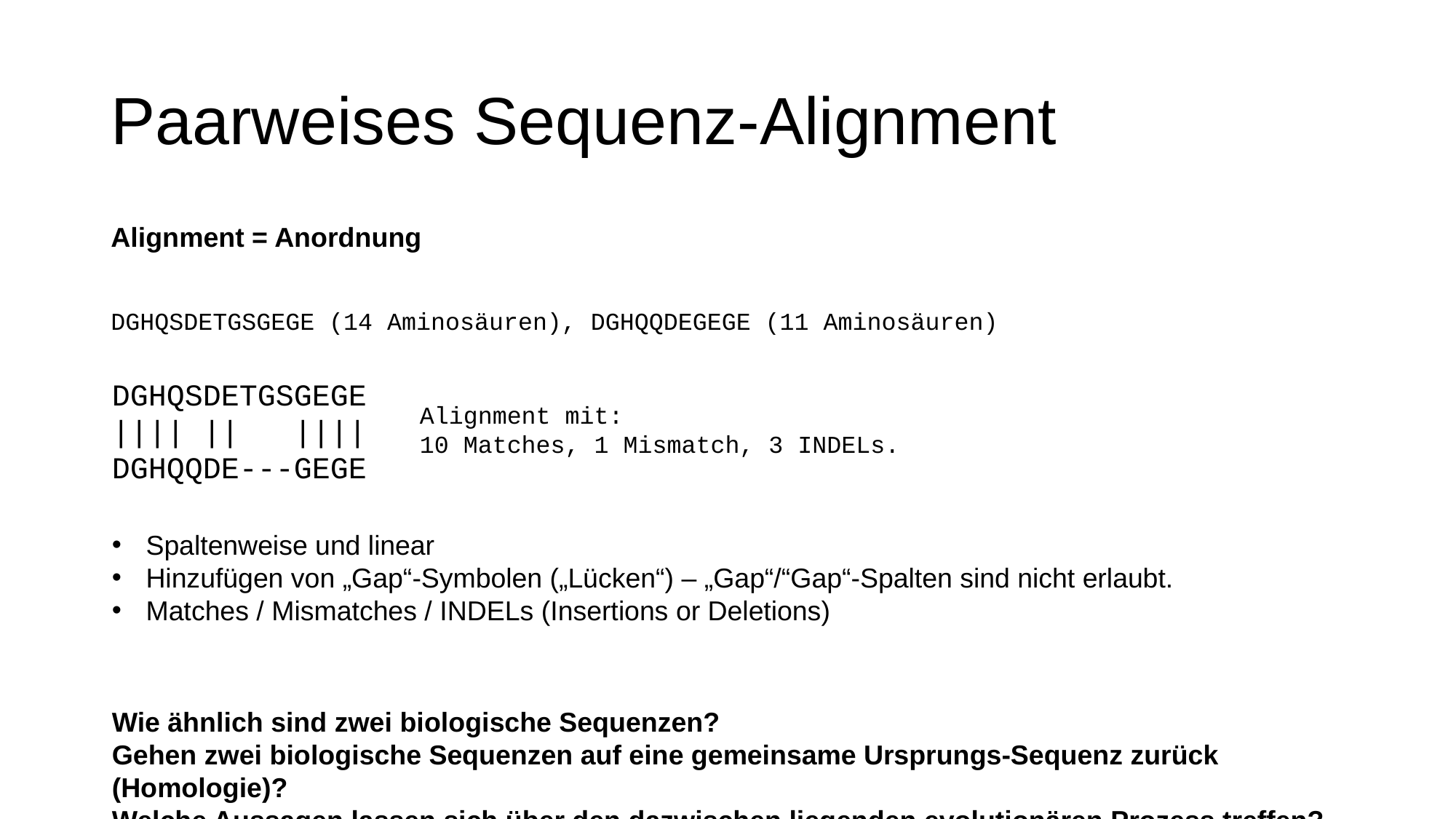

# Paarweises Sequenz-Alignment
Alignment = Anordnung

DGHQSDETGSGEGE (14 Aminosäuren), DGHQQDEGEGE (11 Aminosäuren)

DGHQSDETGSGEGE
|||| ||   ||||
DGHQQDE---GEGE
Alignment mit:
10 Matches, 1 Mismatch, 3 INDELs.
Spaltenweise und linear
Hinzufügen von „Gap“-Symbolen („Lücken“) – „Gap“/“Gap“-Spalten sind nicht erlaubt.
Matches / Mismatches / INDELs (Insertions or Deletions)

Wie ähnlich sind zwei biologische Sequenzen?
Gehen zwei biologische Sequenzen auf eine gemeinsame Ursprungs-Sequenz zurück (Homologie)?
Welche Aussagen lassen sich über den dazwischen liegenden evolutionären Prozess treffen?